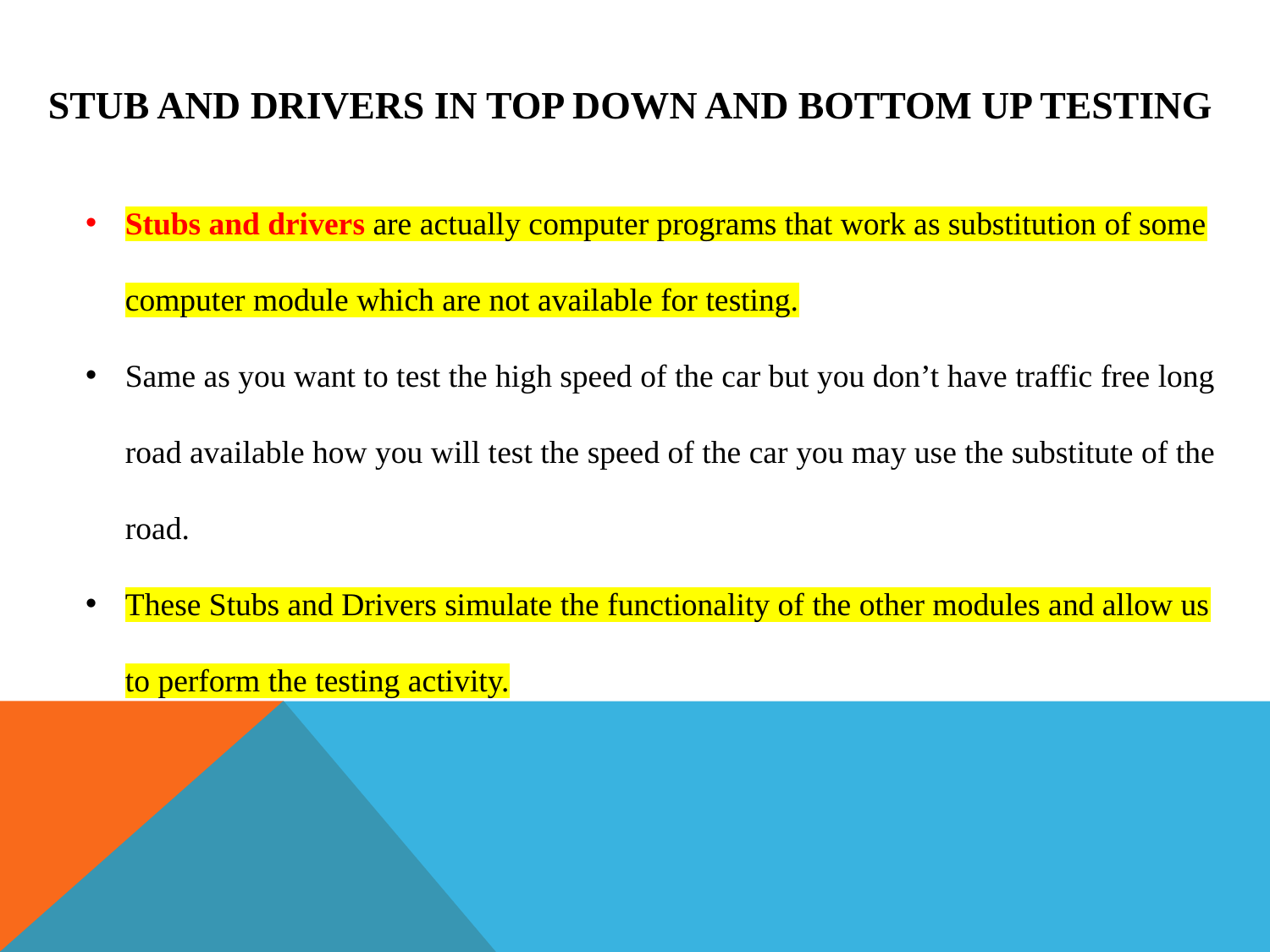

Stub and Drivers in Top Down and Bottom Up Testing
Stubs and drivers are actually computer programs that work as substitution of some computer module which are not available for testing.
Same as you want to test the high speed of the car but you don’t have traffic free long road available how you will test the speed of the car you may use the substitute of the road.
These Stubs and Drivers simulate the functionality of the other modules and allow us to perform the testing activity.